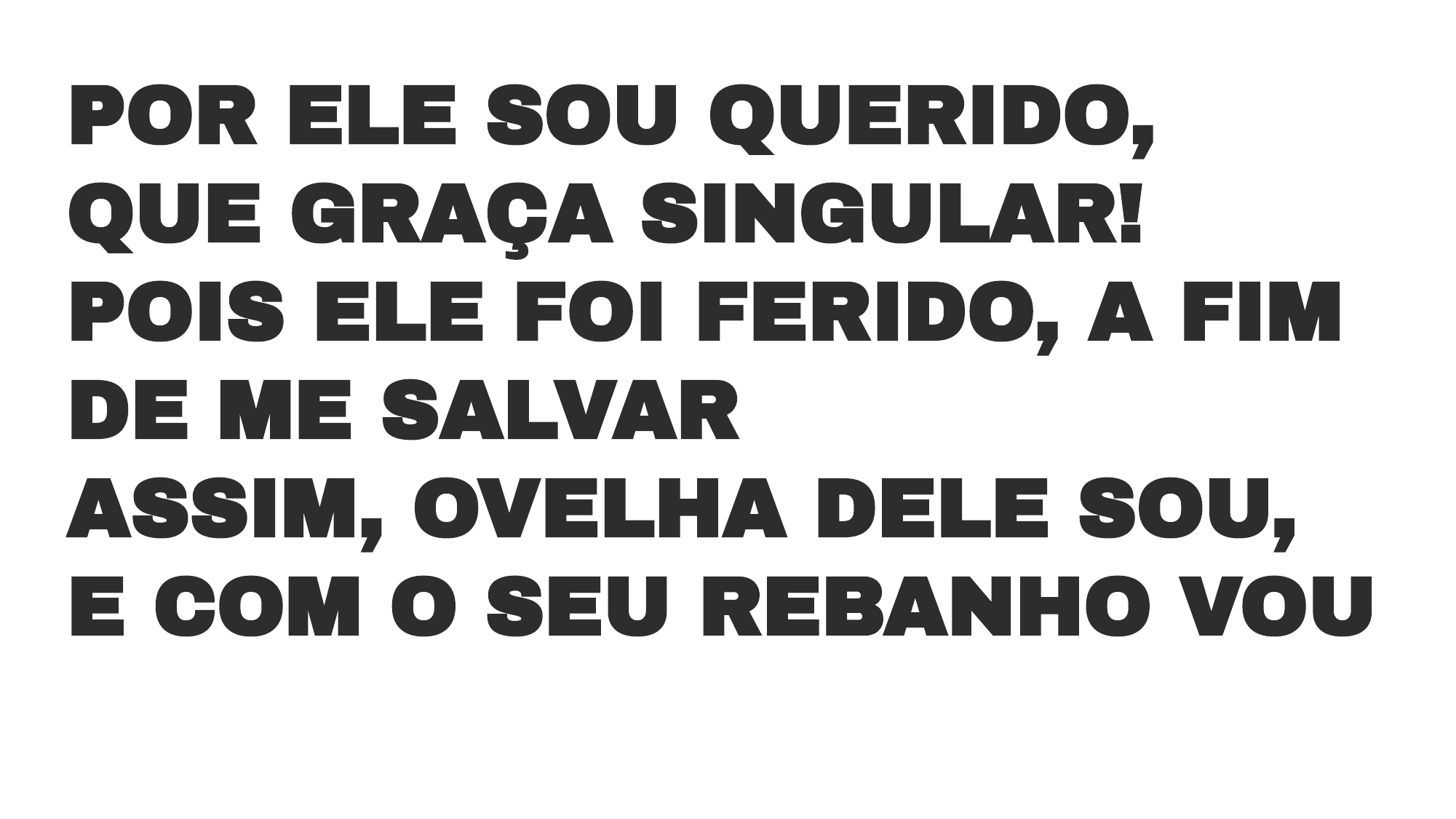

POR ELE SOU QUERIDO, QUE GRAÇA SINGULAR!
POIS ELE FOI FERIDO, A FIM DE ME SALVAR
ASSIM, OVELHA DELE SOU, E COM O SEU REBANHO VOU